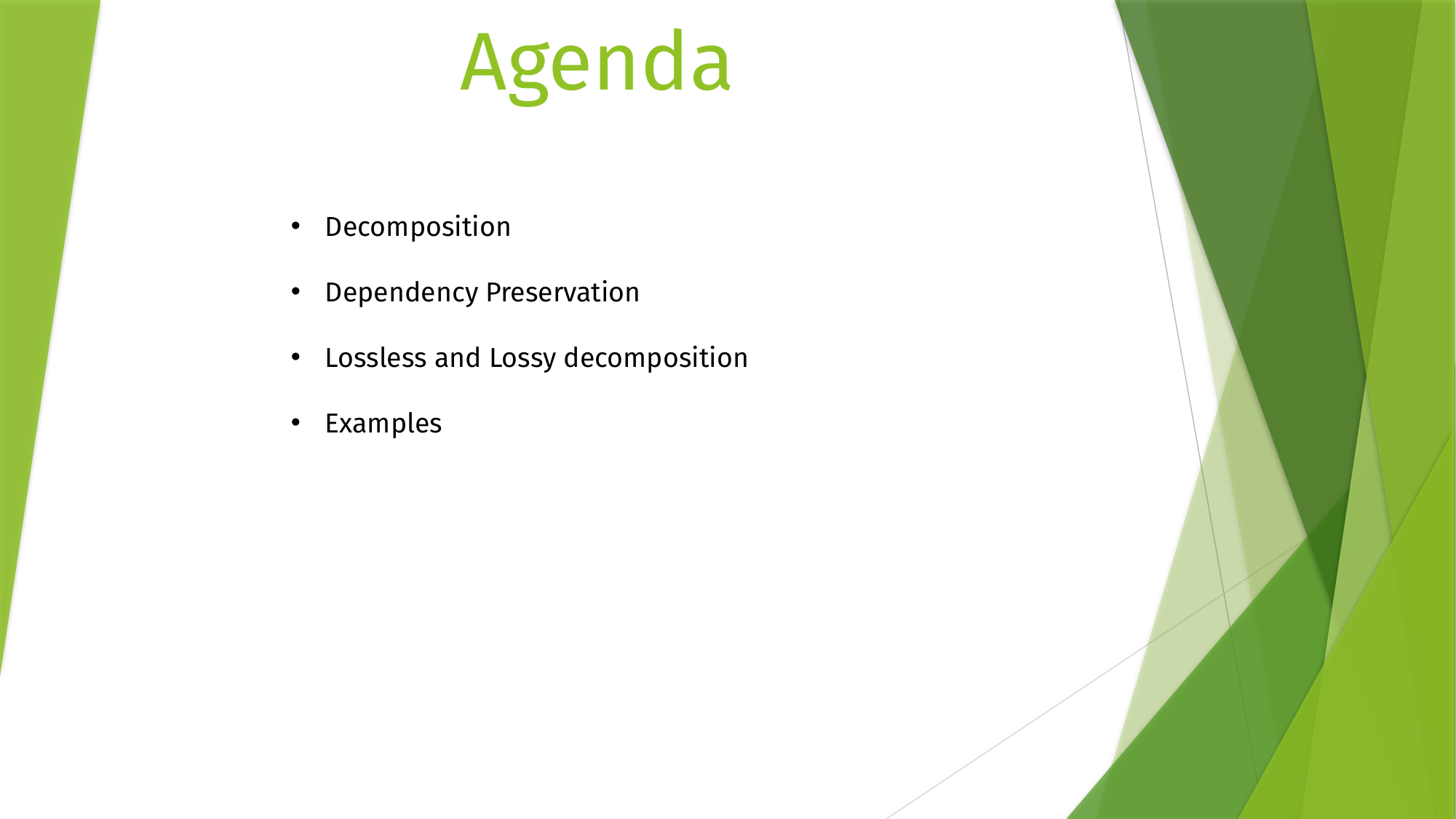

# Agenda
Decomposition

Dependency Preservation

Lossless and Lossy decomposition

Examples